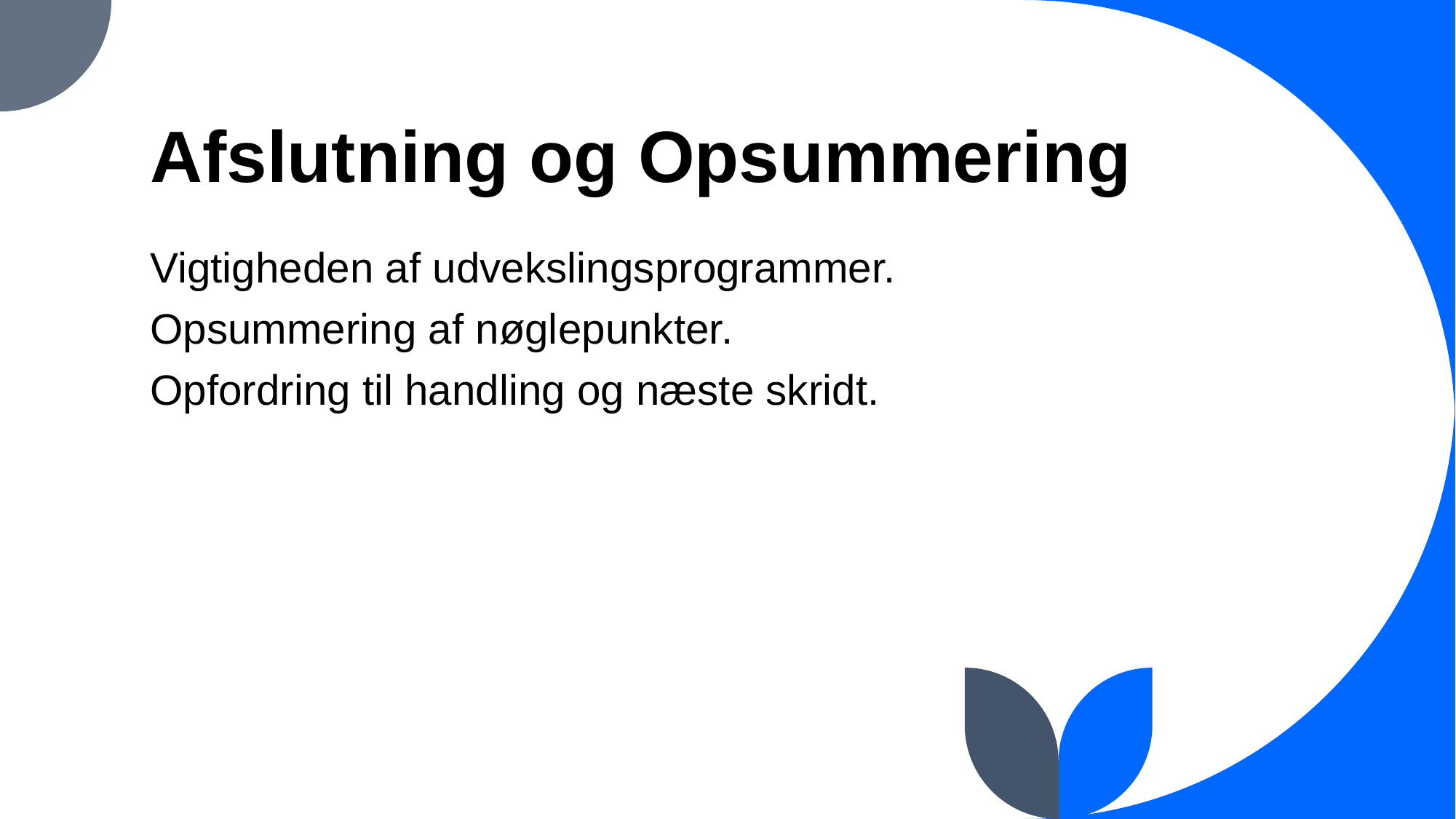

# Afslutning og Opsummering
Vigtigheden af udvekslingsprogrammer.
Opsummering af nøglepunkter.
Opfordring til handling og næste skridt.